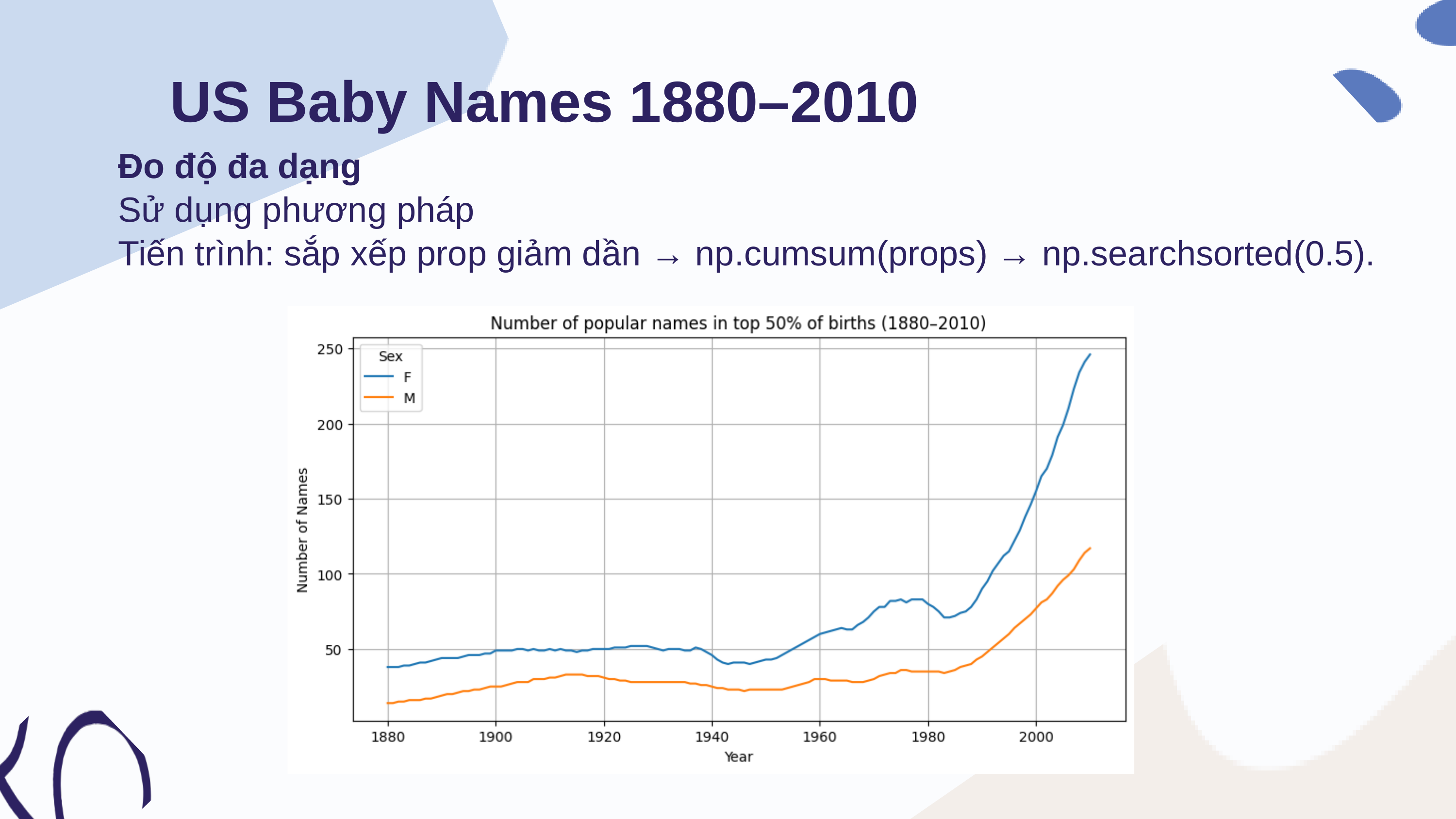

US Baby Names 1880–2010
Đo độ đa dạng
Sử dụng phương pháp
Tiến trình: sắp xếp prop giảm dần → np.cumsum(props) → np.searchsorted(0.5).